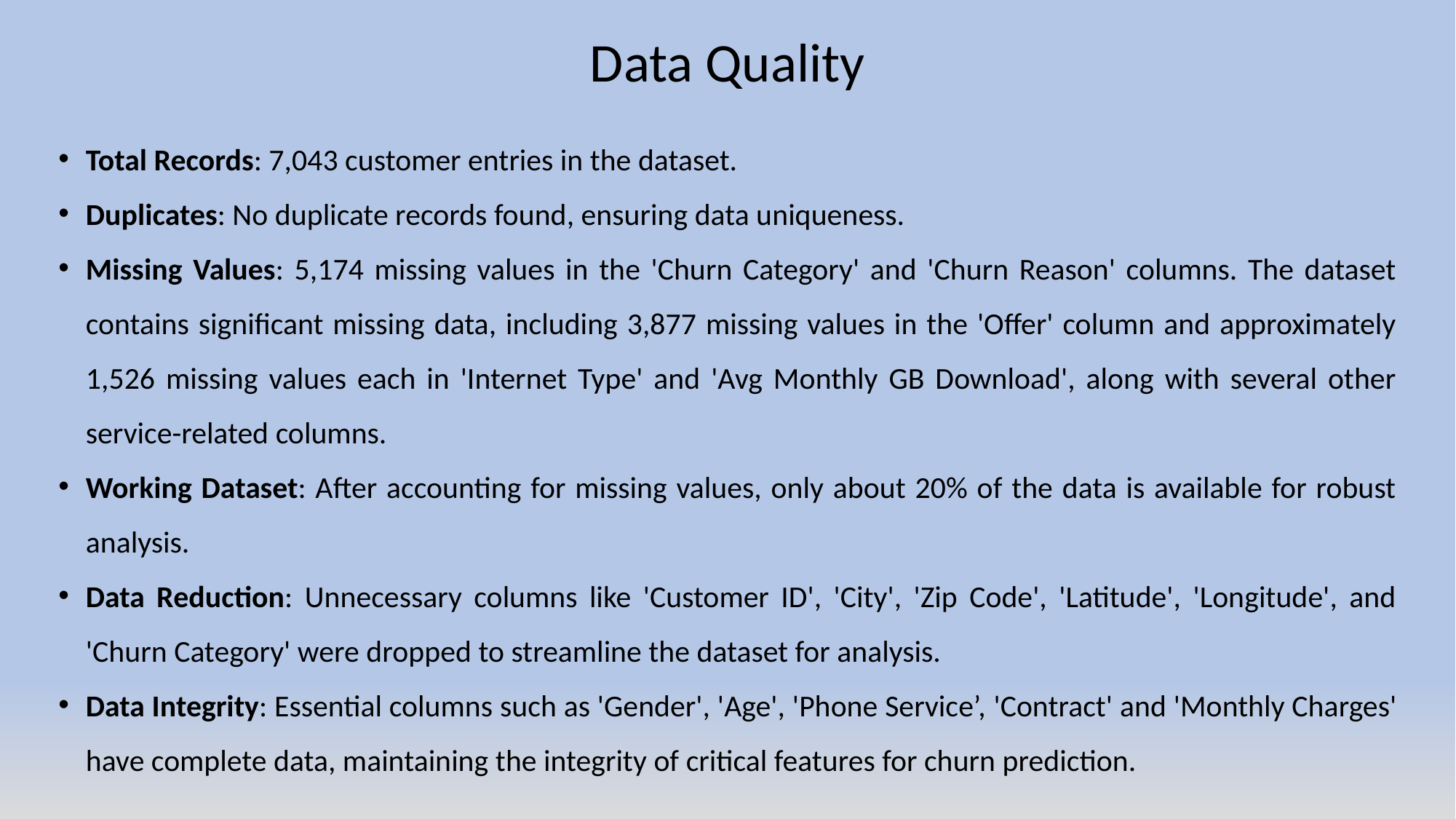

# Data Quality

Total Records: 7,043 customer entries in the dataset.
Duplicates: No duplicate records found, ensuring data uniqueness.
Missing Values: 5,174 missing values in the 'Churn Category' and 'Churn Reason' columns. The dataset contains significant missing data, including 3,877 missing values in the 'Offer' column and approximately 1,526 missing values each in 'Internet Type' and 'Avg Monthly GB Download', along with several other service-related columns.
Working Dataset: After accounting for missing values, only about 20% of the data is available for robust analysis.
Data Reduction: Unnecessary columns like 'Customer ID', 'City', 'Zip Code', 'Latitude', 'Longitude', and 'Churn Category' were dropped to streamline the dataset for analysis.
Data Integrity: Essential columns such as 'Gender', 'Age', 'Phone Service’, 'Contract' and 'Monthly Charges' have complete data, maintaining the integrity of critical features for churn prediction.